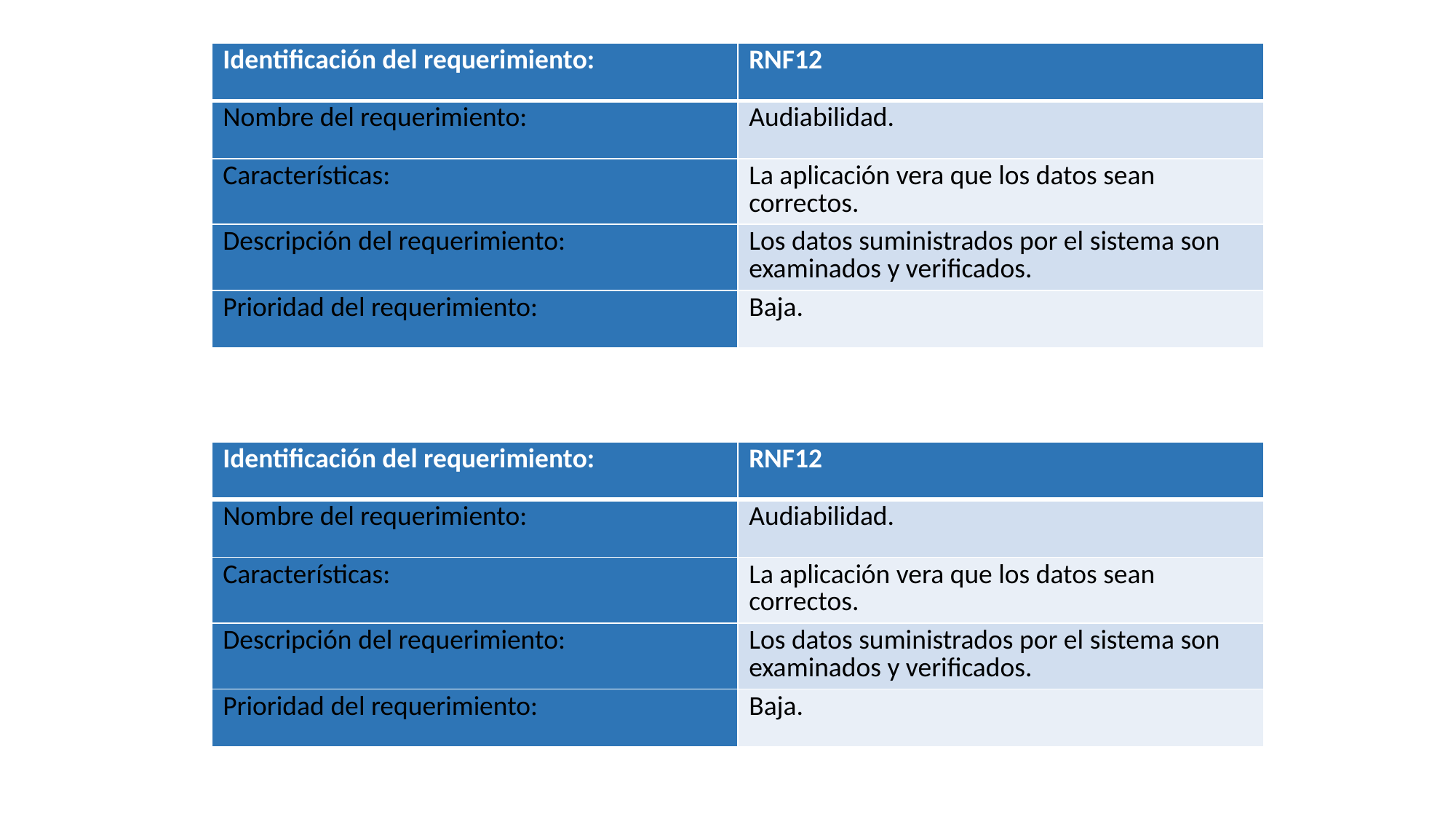

| Identificación del requerimiento: | RNF12 |
| --- | --- |
| Nombre del requerimiento: | Audiabilidad. |
| Características: | La aplicación vera que los datos sean correctos. |
| Descripción del requerimiento: | Los datos suministrados por el sistema son examinados y verificados. |
| Prioridad del requerimiento: | Baja. |
| Identificación del requerimiento: | RNF12 |
| --- | --- |
| Nombre del requerimiento: | Audiabilidad. |
| Características: | La aplicación vera que los datos sean correctos. |
| Descripción del requerimiento: | Los datos suministrados por el sistema son examinados y verificados. |
| Prioridad del requerimiento: | Baja. |